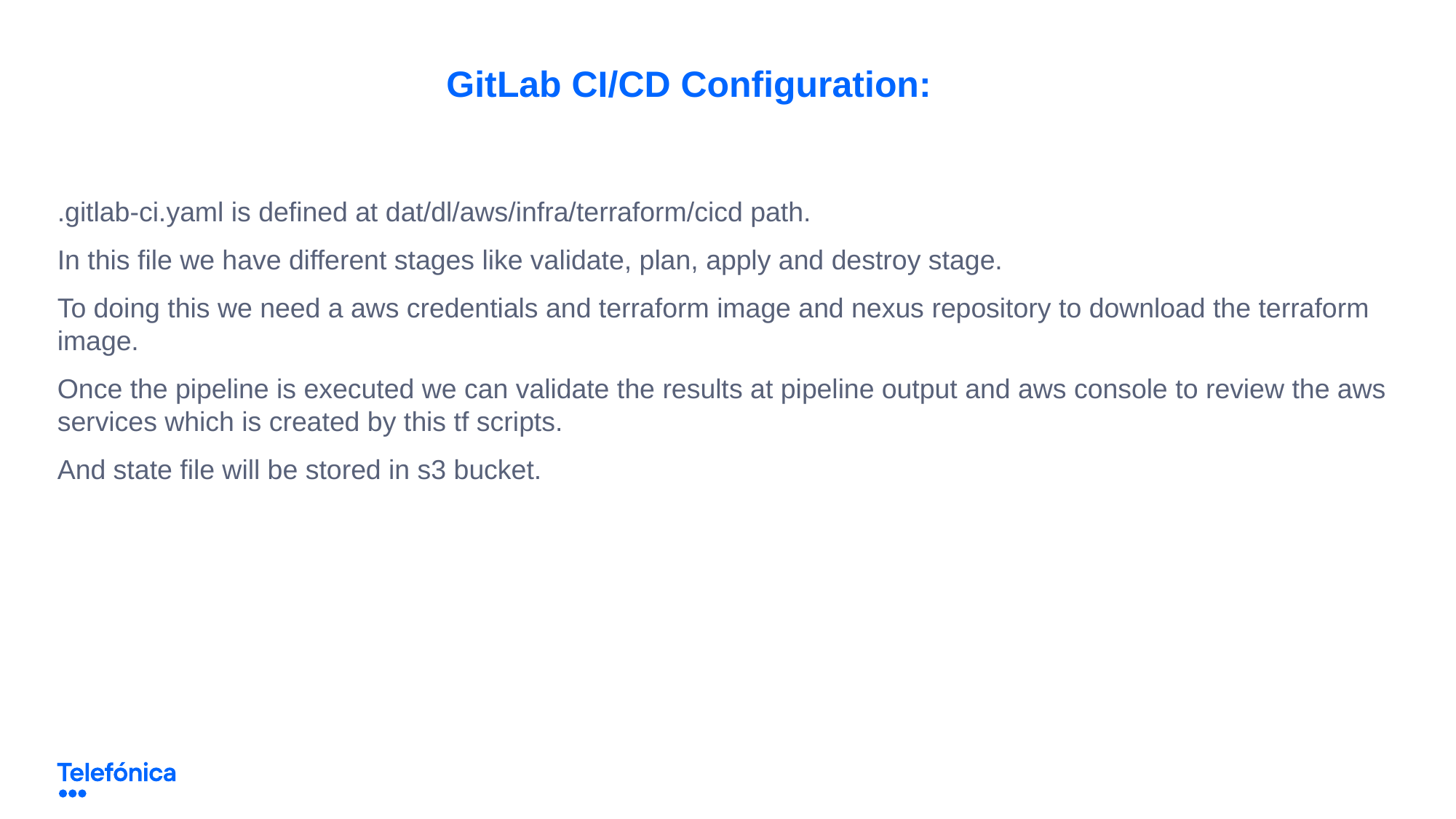

# GitLab CI/CD Configuration:
.gitlab-ci.yaml is defined at dat/dl/aws/infra/terraform/cicd path.
In this file we have different stages like validate, plan, apply and destroy stage.
To doing this we need a aws credentials and terraform image and nexus repository to download the terraform image.
Once the pipeline is executed we can validate the results at pipeline output and aws console to review the aws services which is created by this tf scripts.
And state file will be stored in s3 bucket.